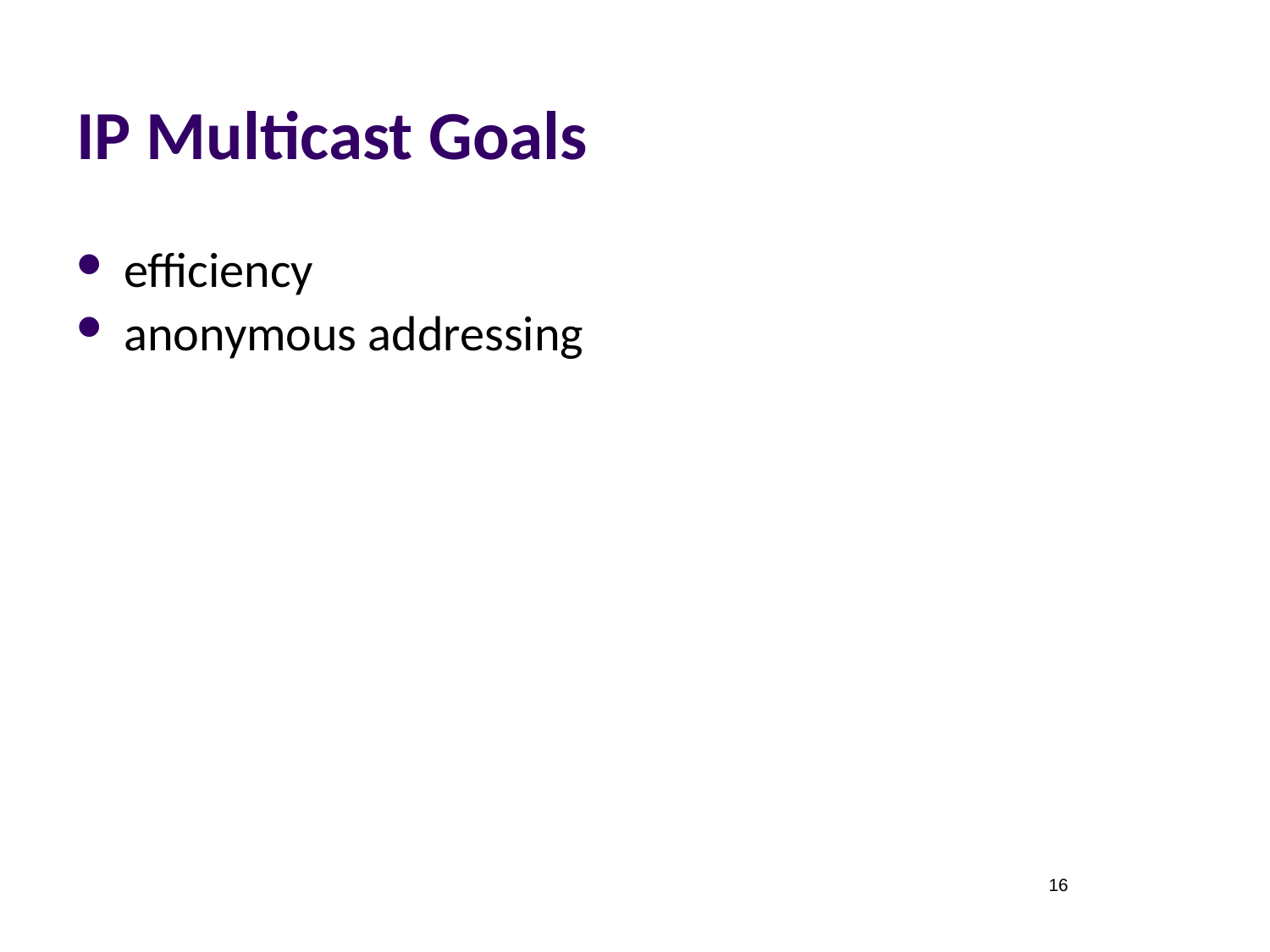

# IP Multicast Goals
efficiency
anonymous addressing
16